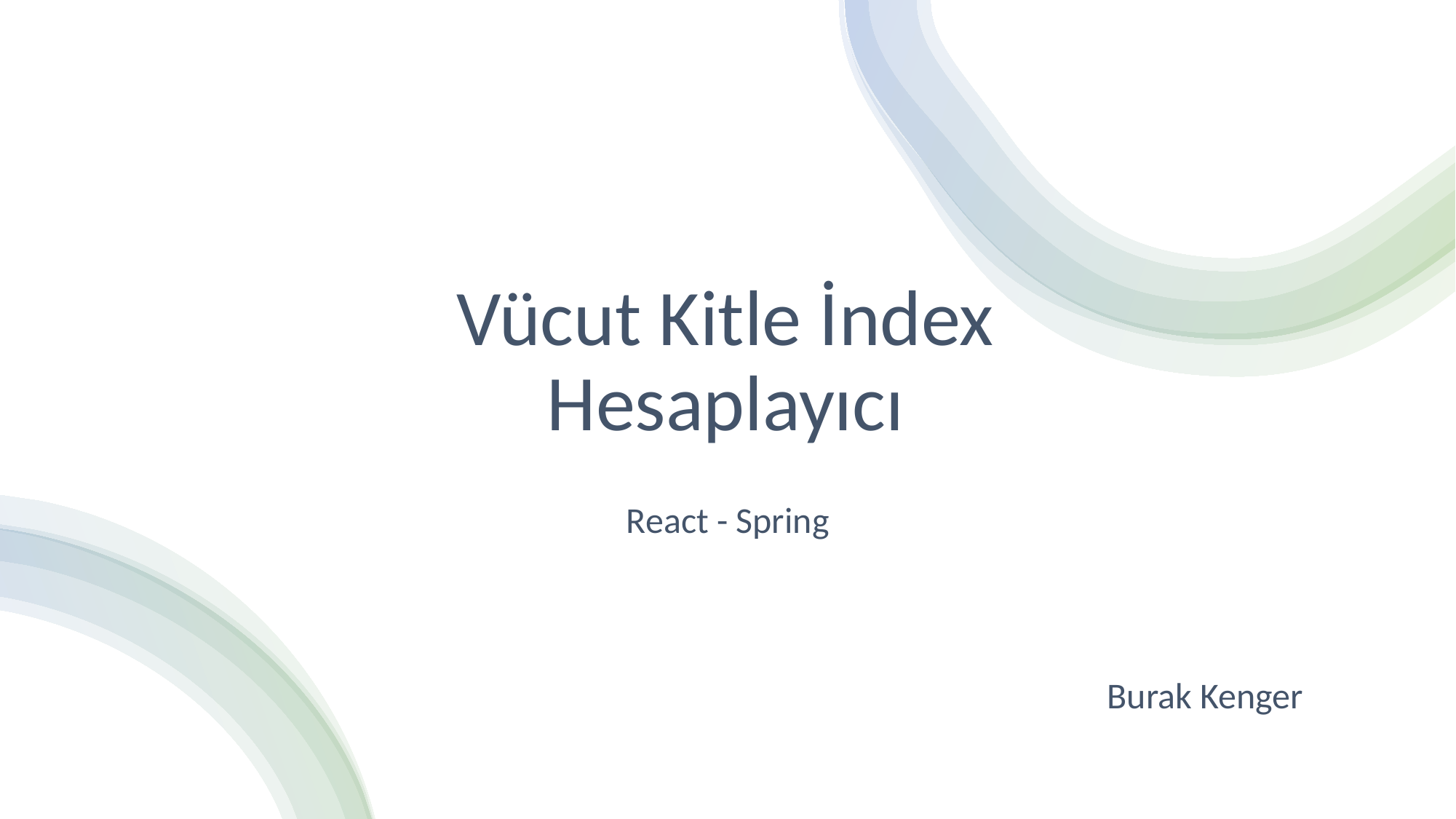

# Vücut Kitle İndex Hesaplayıcı

React - Spring
Burak Kenger